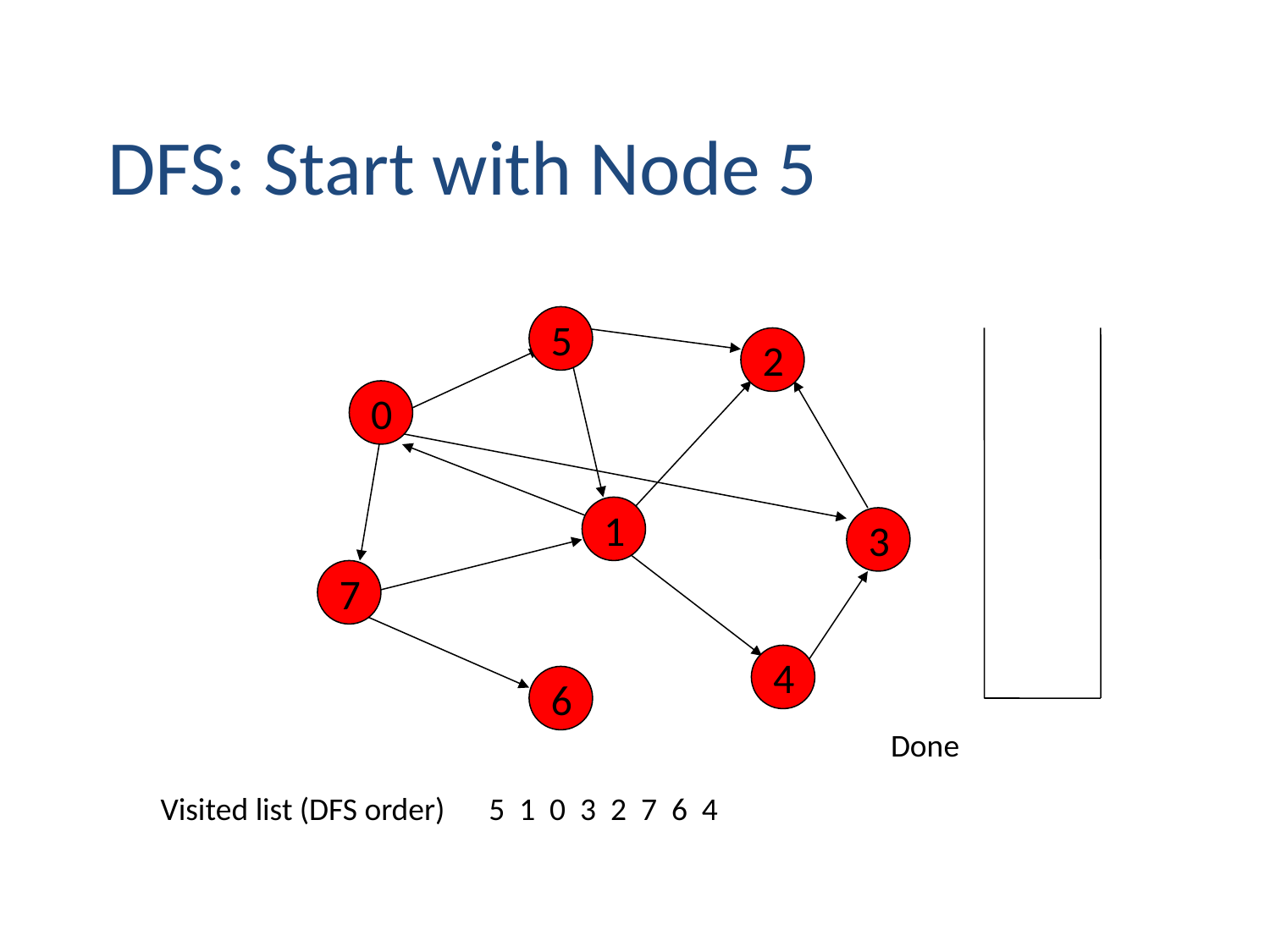

DFS: Start with Node 5

5

2

0

1
3

7

4
6

Done
Visited list (DFS order)
5  1  0  3  2  7  6  4